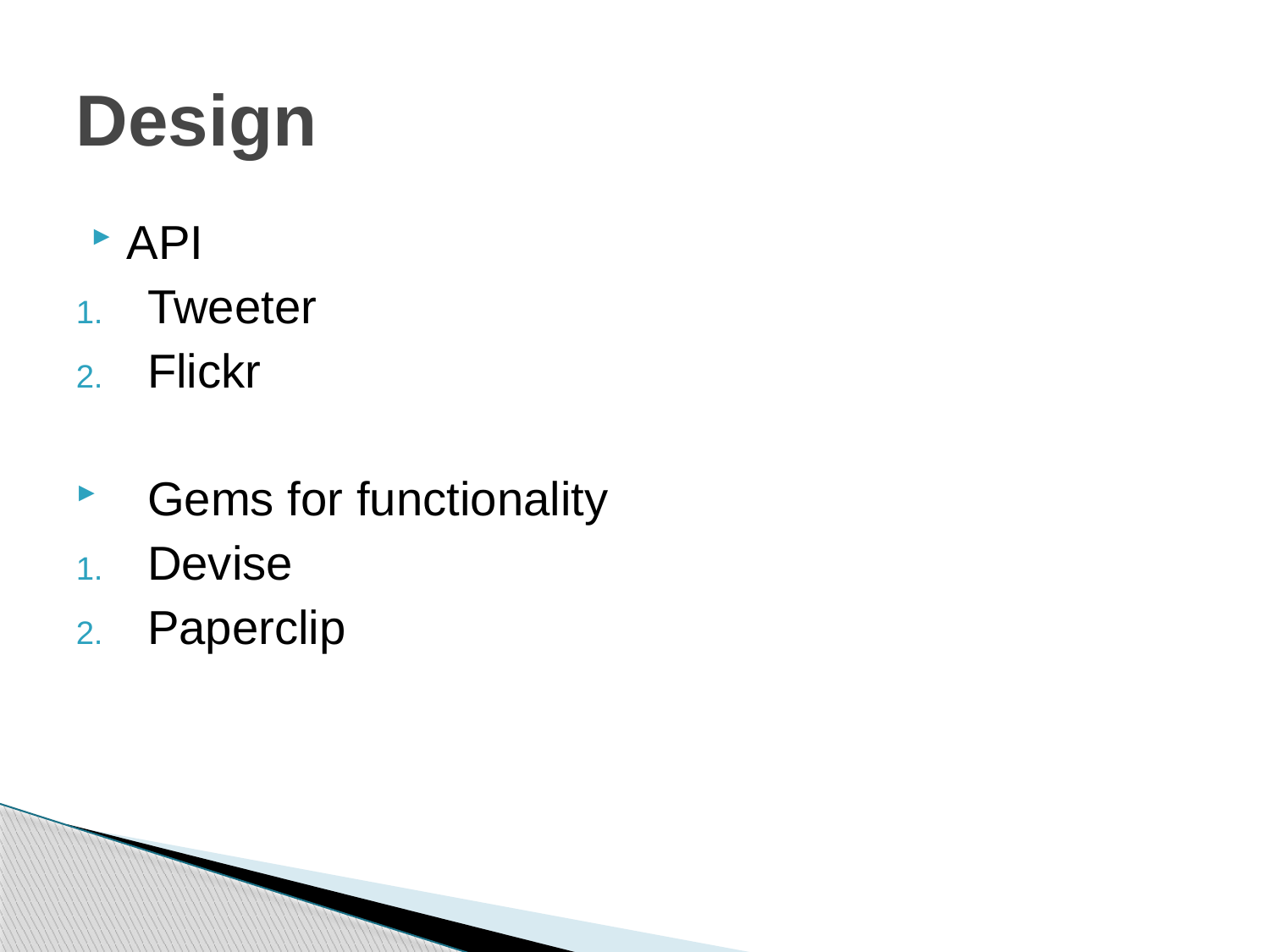

# Design
API
Tweeter
Flickr

Gems for functionality
Devise
Paperclip